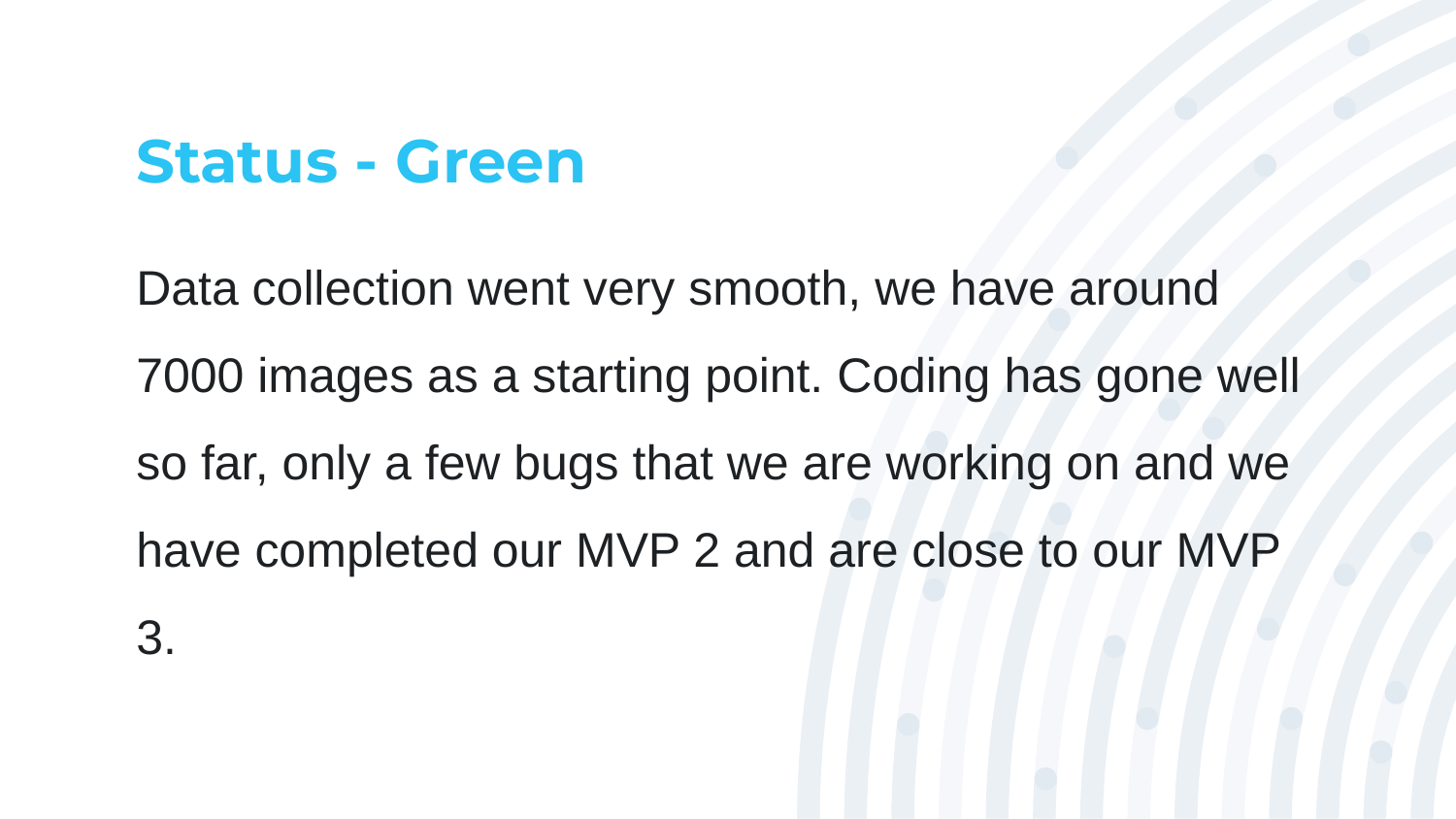

# Status - Green
Data collection went very smooth, we have around 7000 images as a starting point. Coding has gone well so far, only a few bugs that we are working on and we have completed our MVP 2 and are close to our MVP 3.